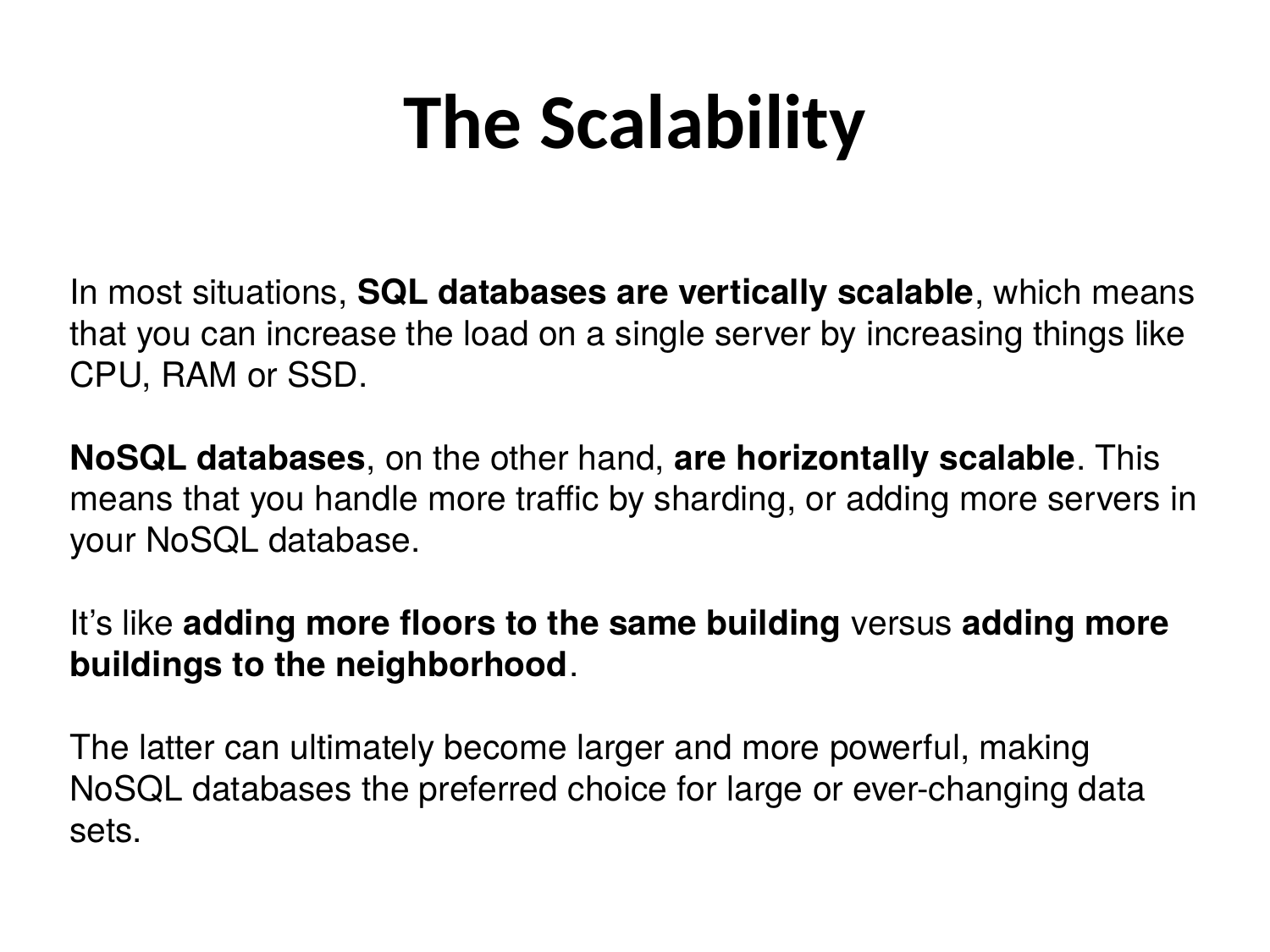

# The Scalability
In most situations, SQL databases are vertically scalable, which means that you can increase the load on a single server by increasing things like CPU, RAM or SSD.

NoSQL databases, on the other hand, are horizontally scalable. This means that you handle more traffic by sharding, or adding more servers in your NoSQL database.

It’s like adding more floors to the same building versus adding more buildings to the neighborhood.

The latter can ultimately become larger and more powerful, making NoSQL databases the preferred choice for large or ever-changing data sets.